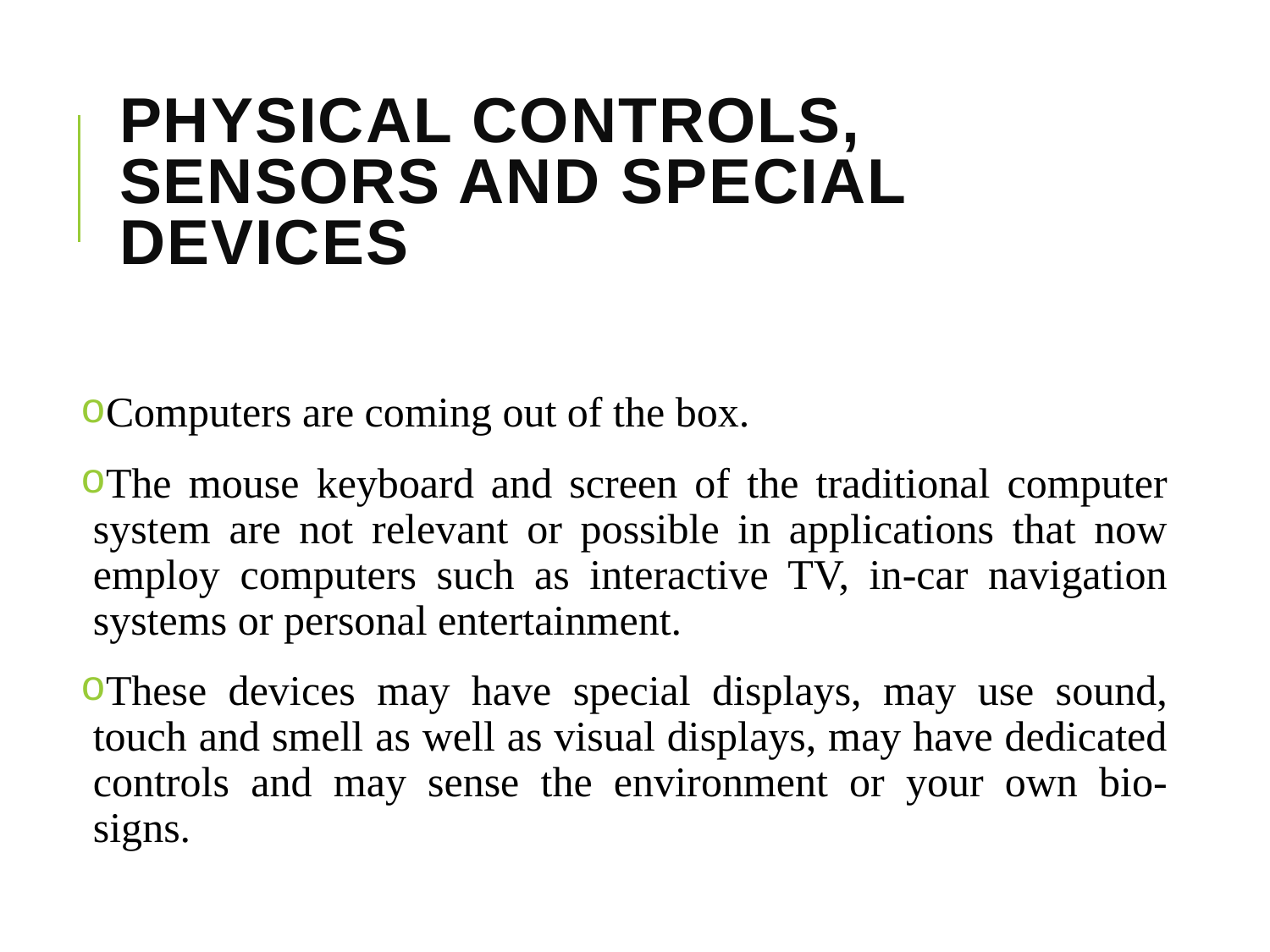

# PHYSICAL CONTROLS, SENSORS AND SPECIAL DEVICES

Computers are coming out of the box.
The mouse keyboard and screen of the traditional computer system are not relevant or possible in applications that now employ computers such as interactive TV, in-car navigation systems or personal entertainment.
These devices may have special displays, may use sound, touch and smell as well as visual displays, may have dedicated controls and may sense the environment or your own bio-signs.